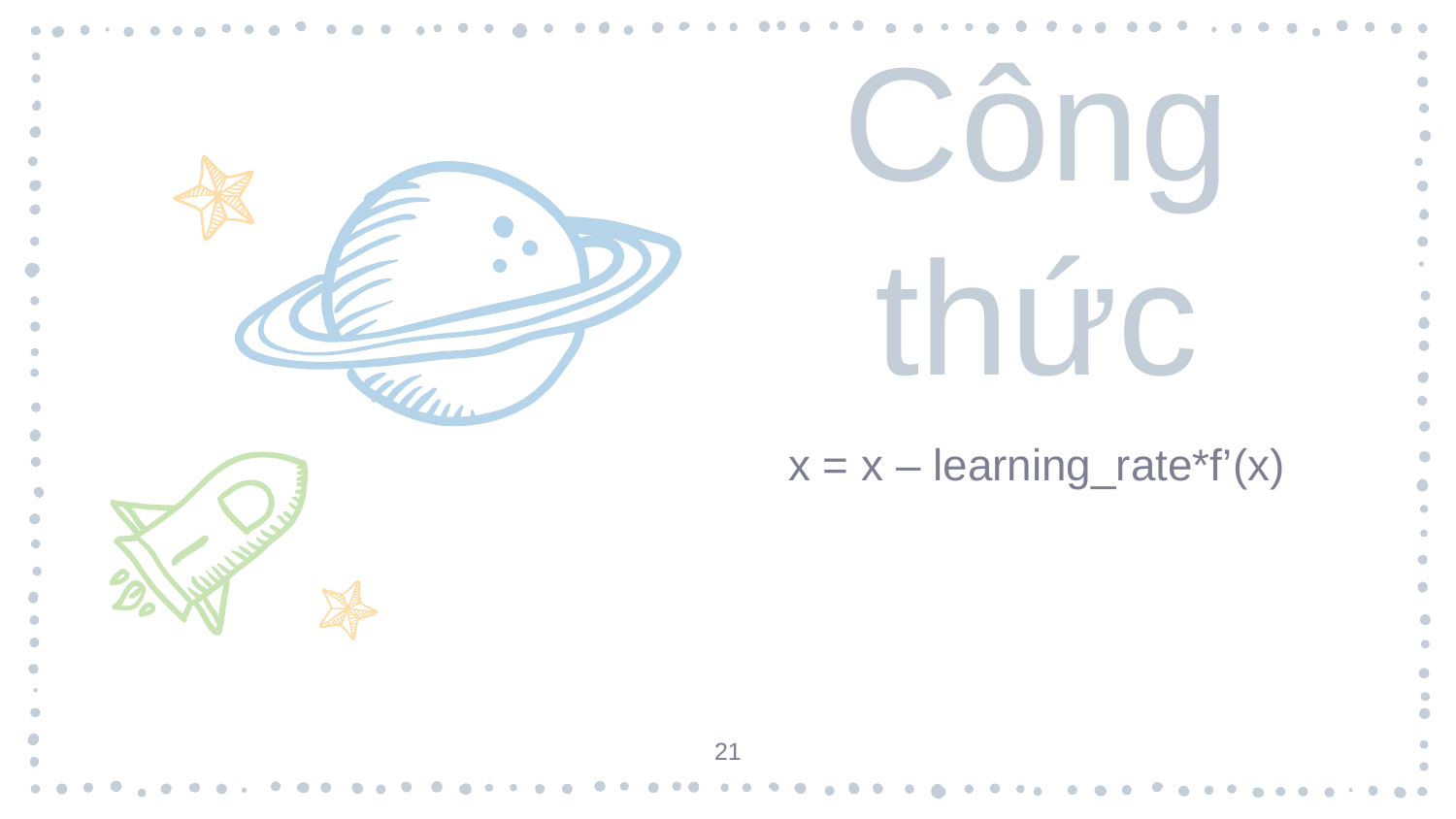

Công thức
x = x – learning_rate*f’(x)

21